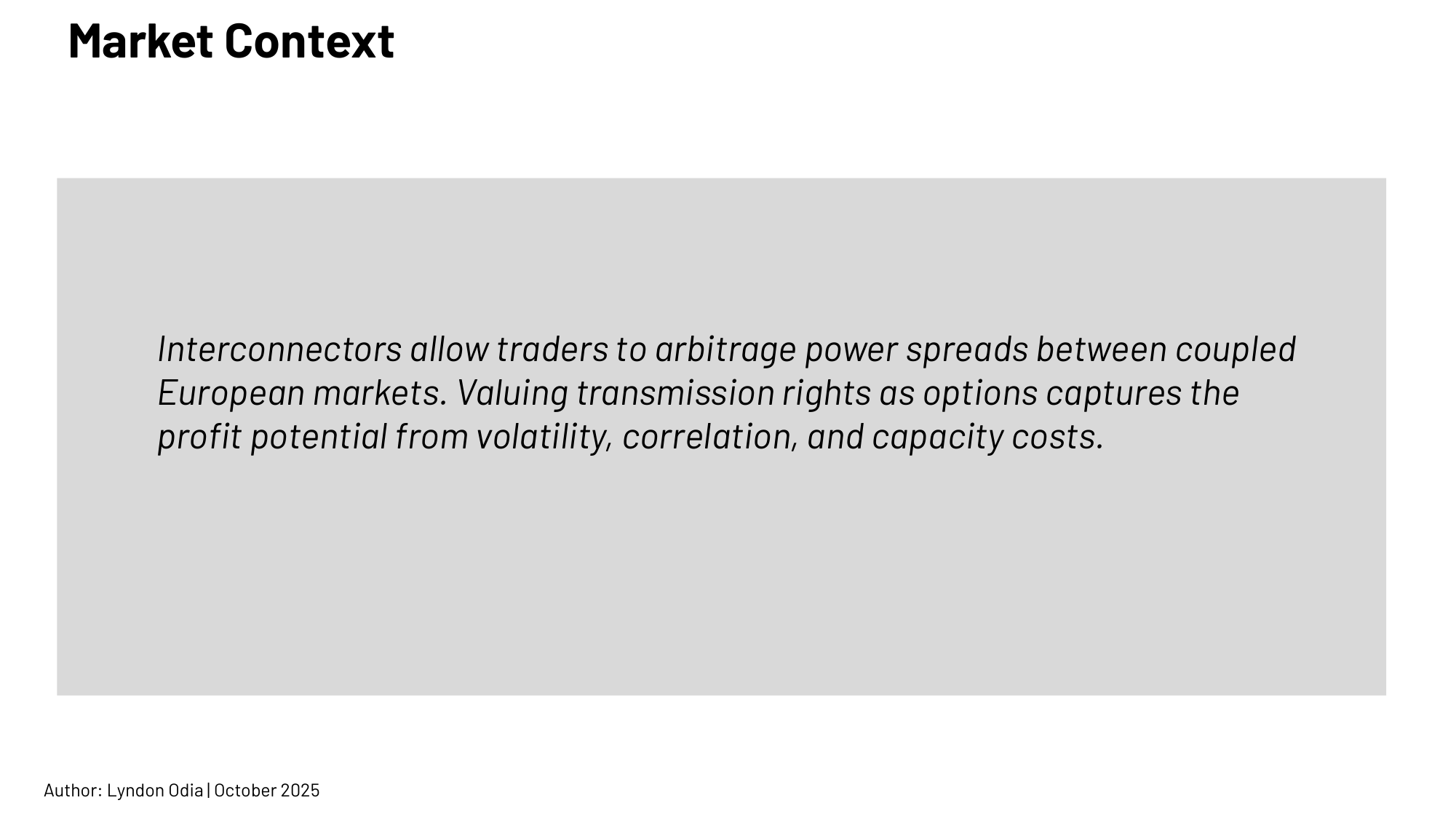

Market Context

Interconnectors allow traders to arbitrage power spreads between coupled European markets. Valuing transmission rights as options captures the profit potential from volatility, correlation, and capacity costs.

Author: Lyndon Odia | October 2025